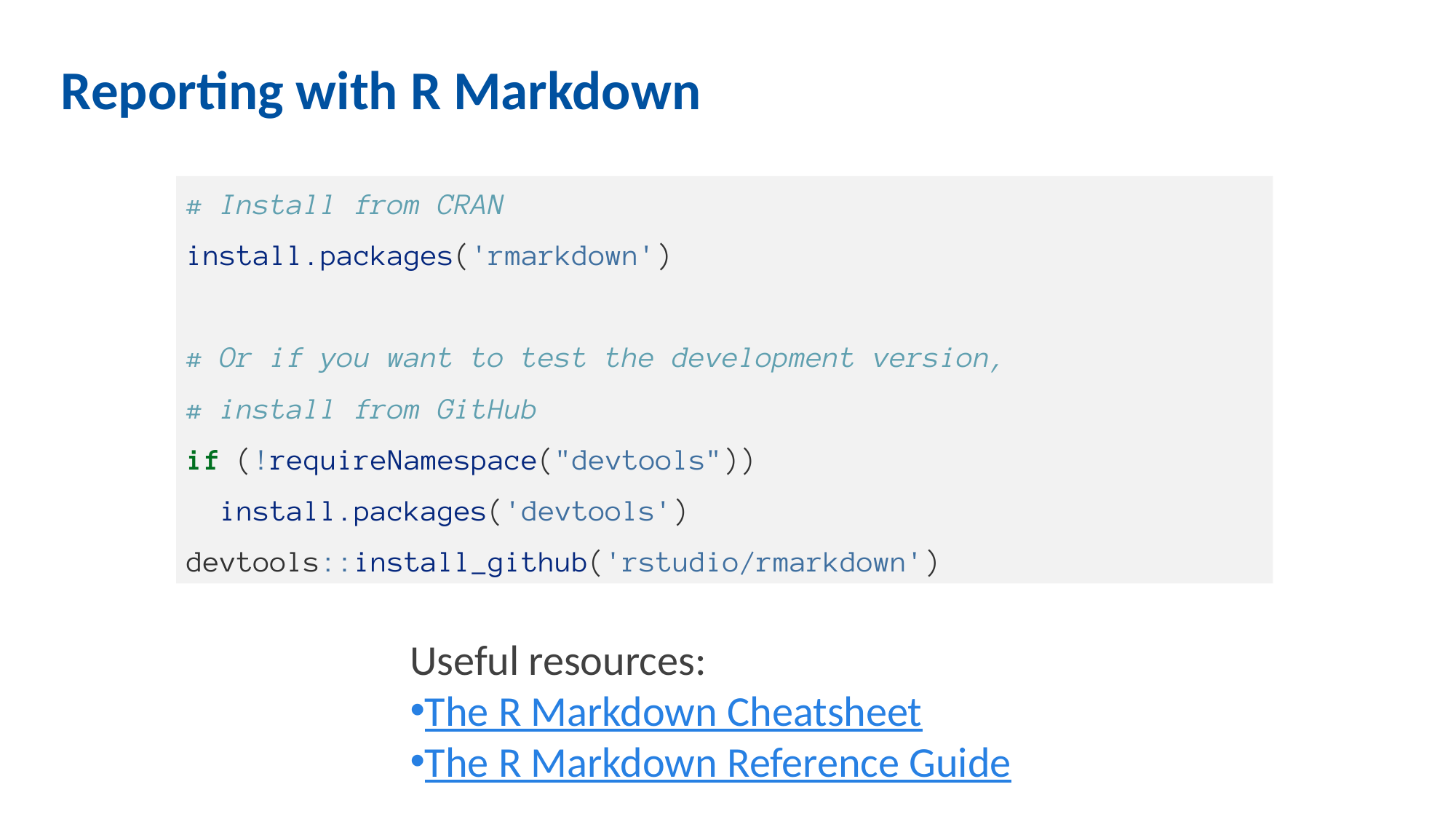

Reporting with R Markdown
# Install from CRAN
install.packages('rmarkdown')

# Or if you want to test the development version,
# install from GitHub
if (!requireNamespace("devtools"))
  install.packages('devtools')
devtools::install_github('rstudio/rmarkdown')
Useful resources:
The R Markdown Cheatsheet
The R Markdown Reference Guide